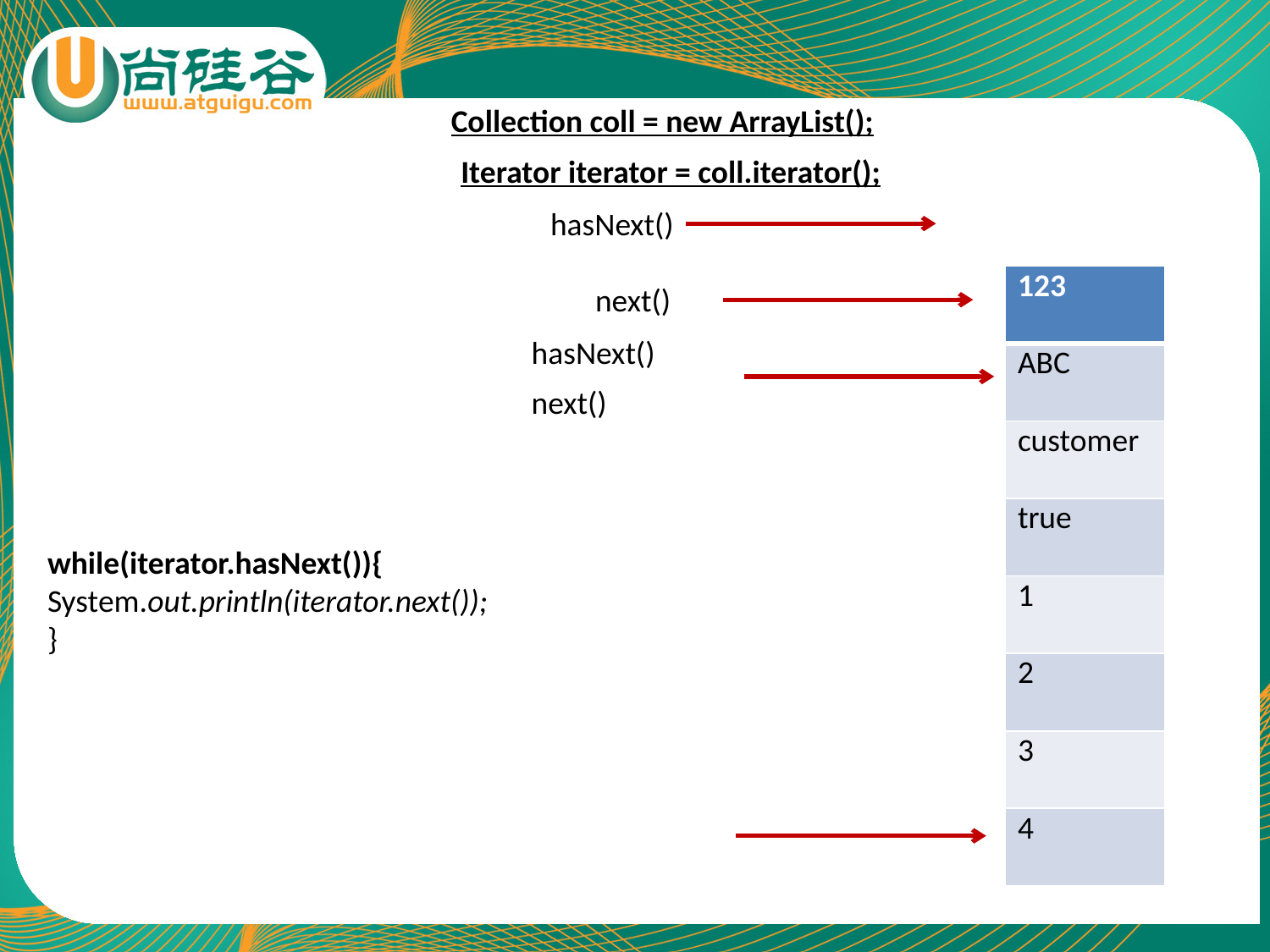

Collection coll = new ArrayList();
Iterator iterator = coll.iterator();
hasNext()
| 123 |
| --- |
| ABC |
| customer |
| true |
| 1 |
| 2 |
| 3 |
| 4 |
next()
hasNext()
next()
 while(iterator.hasNext()){
 System.out.println(iterator.next());
 }